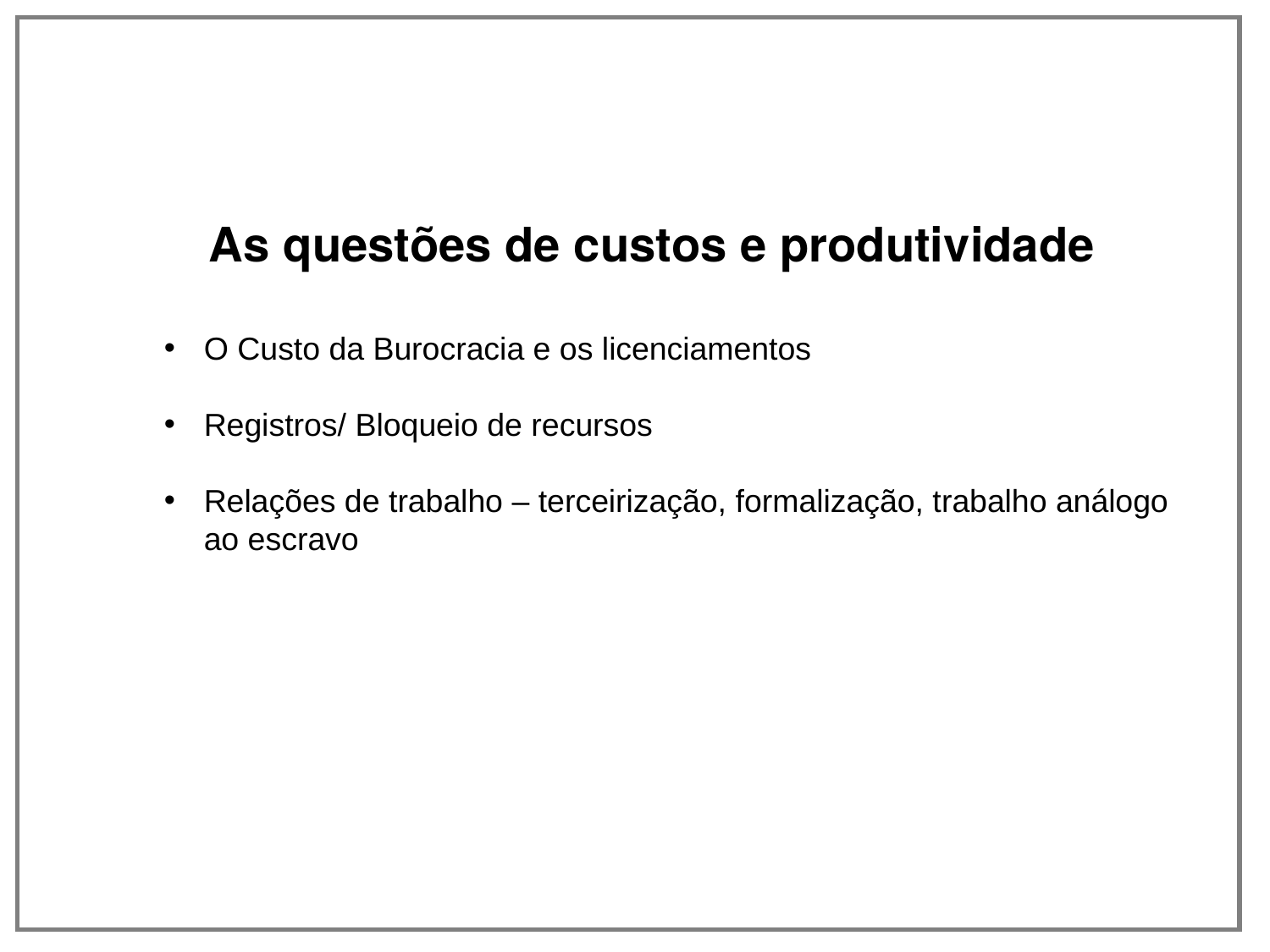

As questões de custos e produtividade

O Custo da Burocracia e os licenciamentos

Registros/ Bloqueio de recursos

Relações de trabalho – terceirização, formalização, trabalho análogo ao escravo